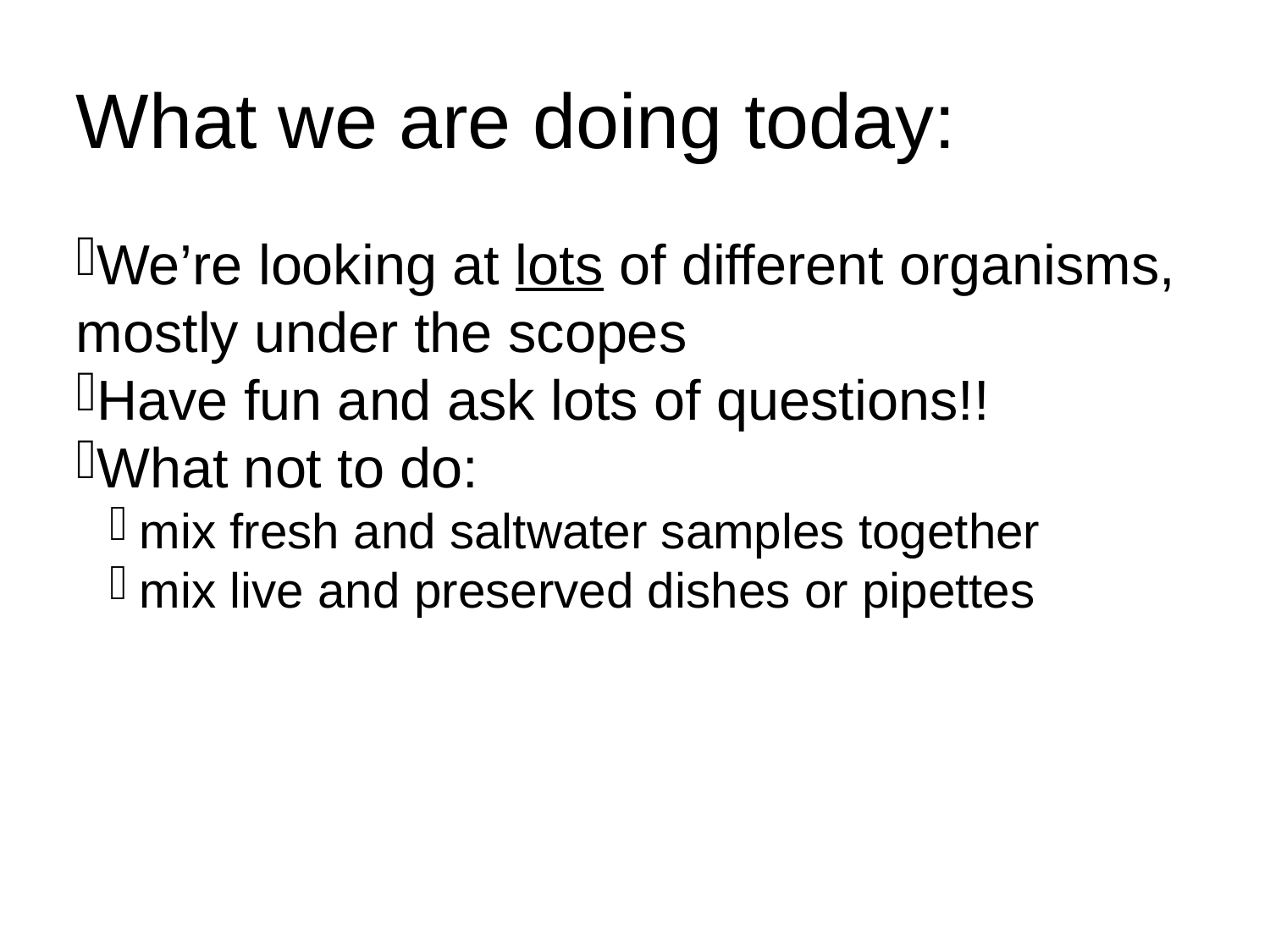

What we are doing today:
We’re looking at lots of different organisms, mostly under the scopes
Have fun and ask lots of questions!!
What not to do:
mix fresh and saltwater samples together
mix live and preserved dishes or pipettes